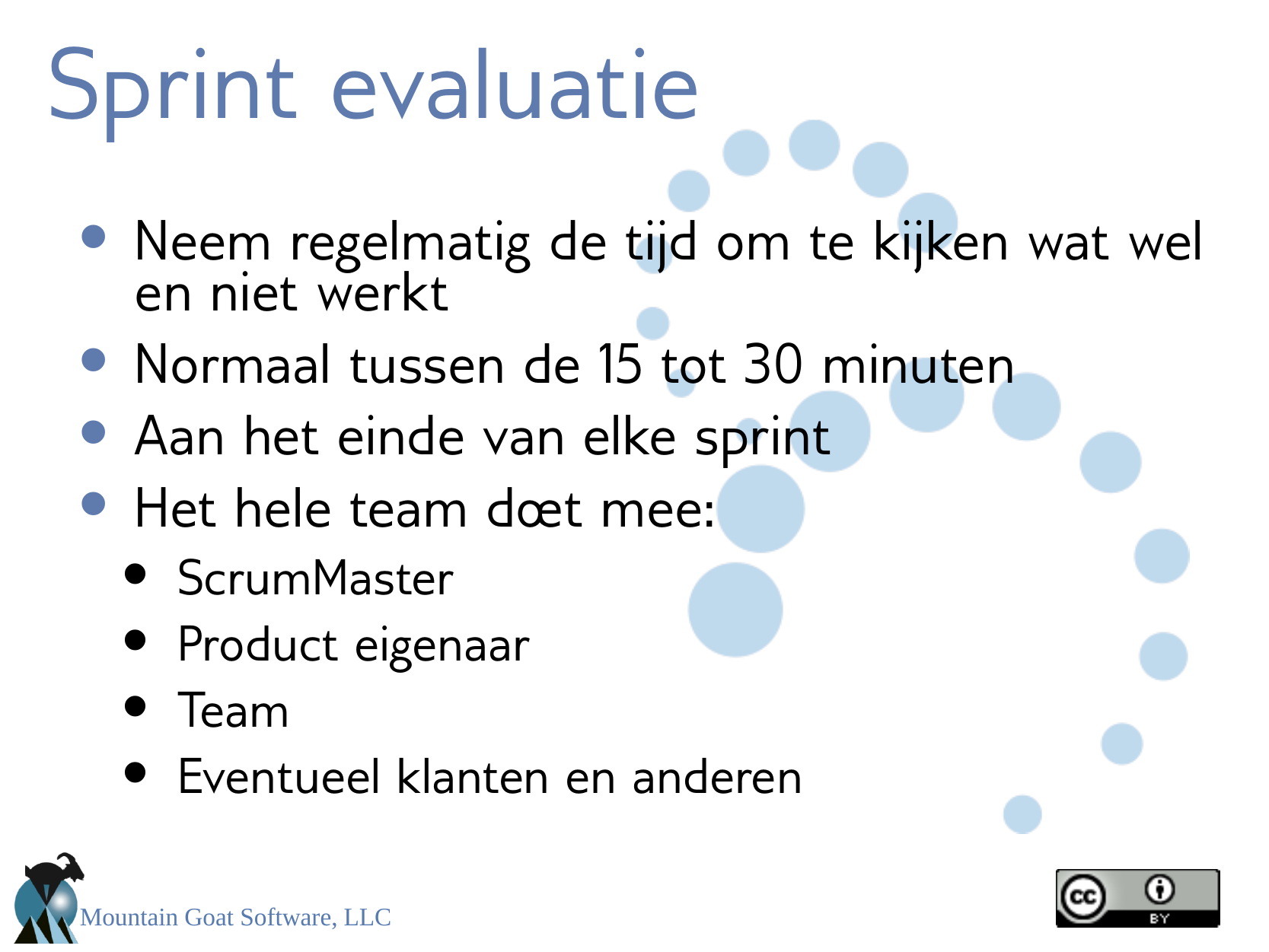

Sprint evaluatie
Neem regelmatig de tijd om te kijken wat wel en niet werkt
Normaal tussen de 15 tot 30 minuten
Aan het einde van elke sprint
Het hele team doet mee:
ScrumMaster
Product eigenaar
Team
Eventueel klanten en anderen